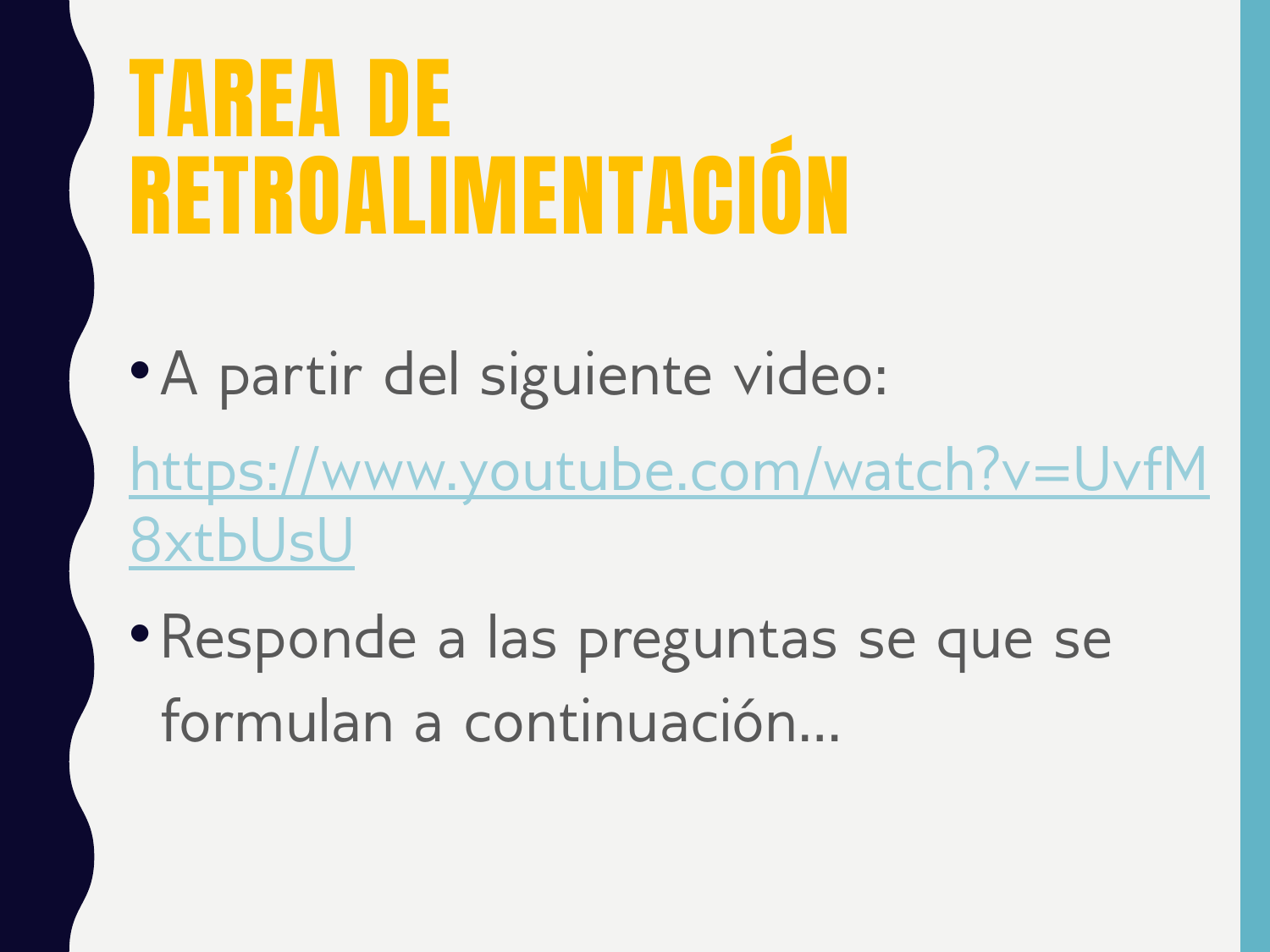

# tarea DE RETROALIMENTACIÓN
A partir del siguiente video:
https://www.youtube.com/watch?v=UvfM8xtbUsU
Responde a las preguntas se que se formulan a continuación…